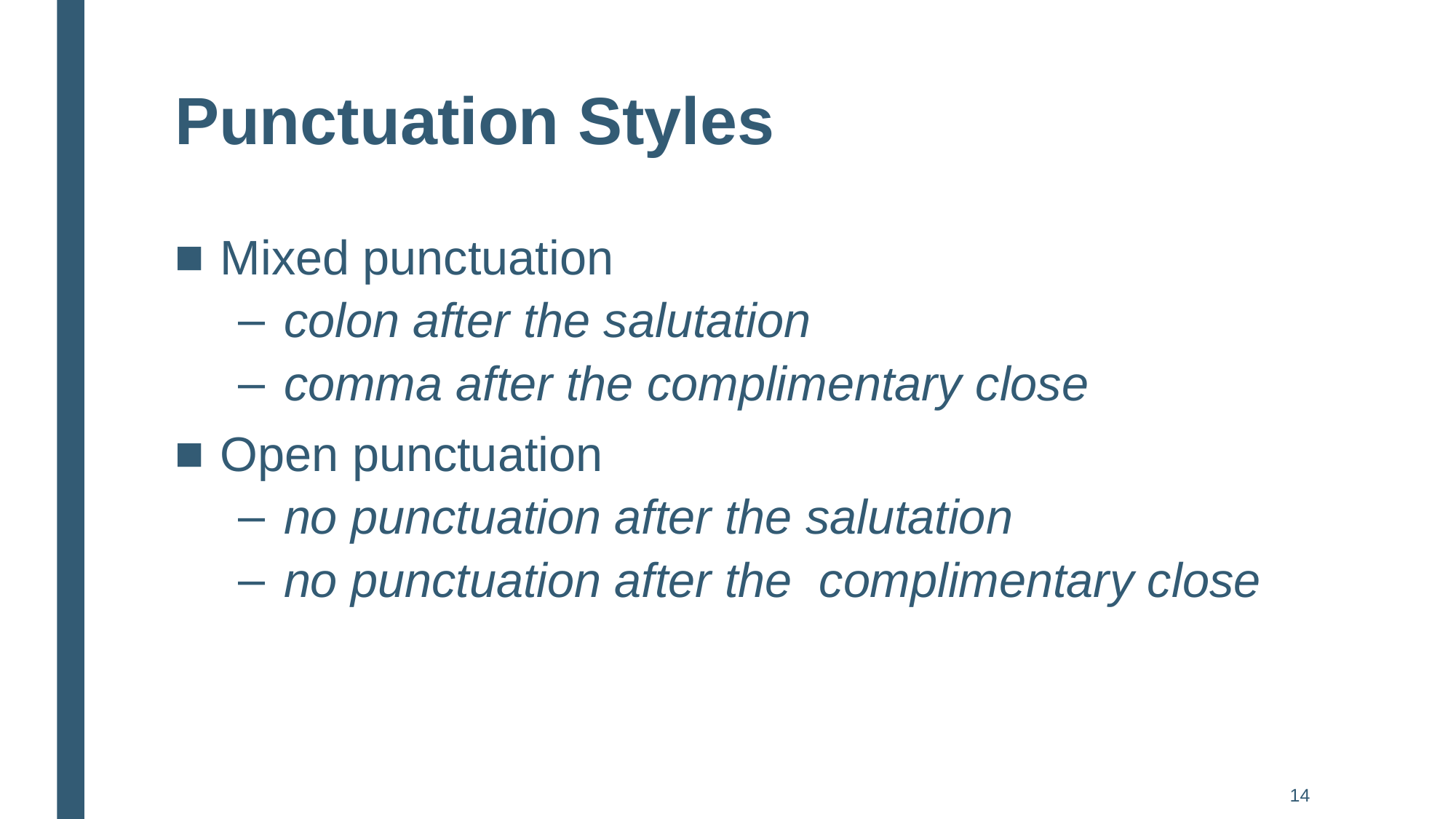

# Punctuation Styles
Mixed punctuation
colon after the salutation
comma after the complimentary close
Open punctuation
no punctuation after the salutation
no punctuation after the  complimentary close
14